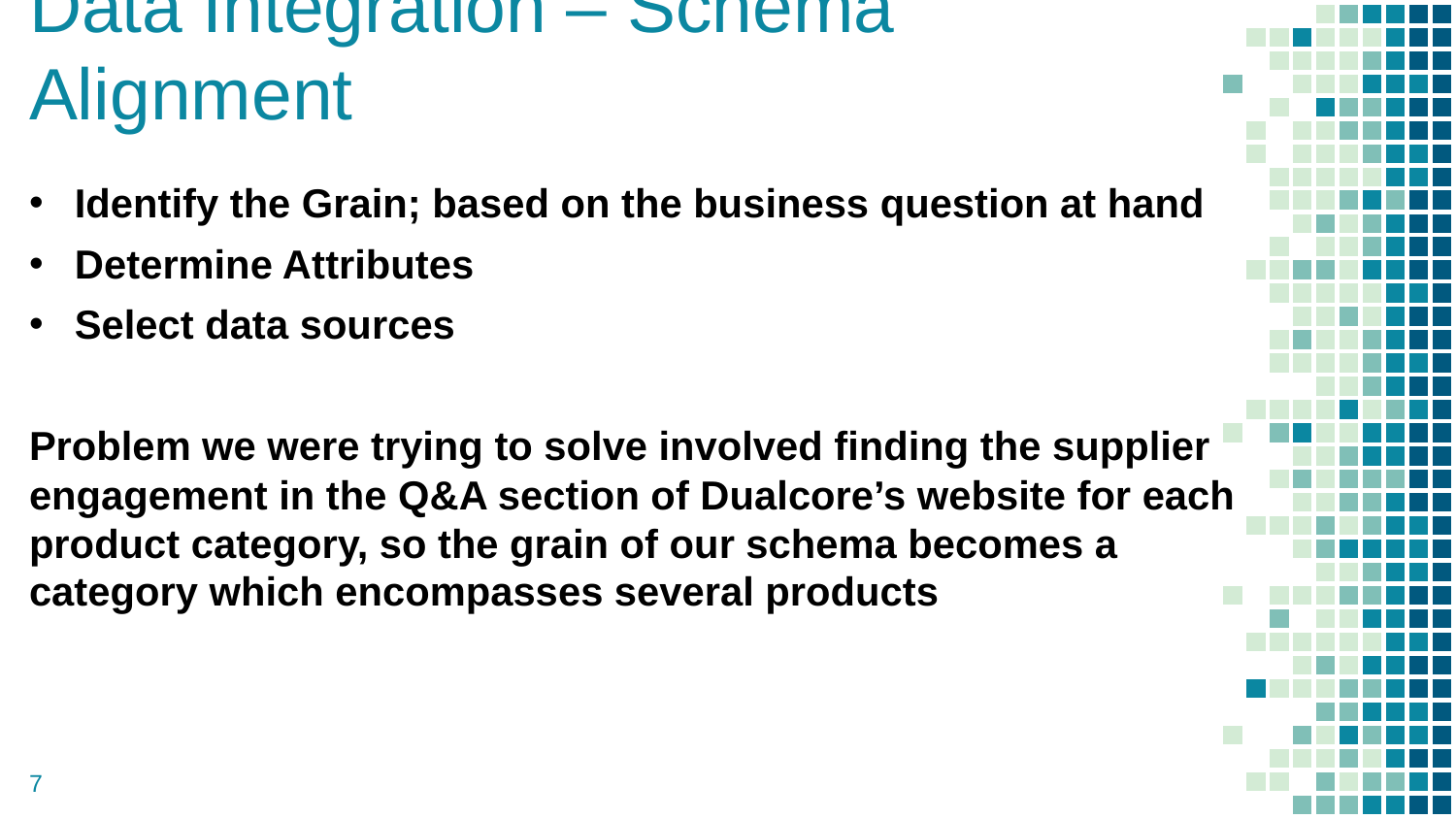

# Data Integration – Schema Alignment
Identify the Grain; based on the business question at hand
Determine Attributes
Select data sources

Problem we were trying to solve involved finding the supplier engagement in the Q&A section of Dualcore’s website for each product category, so the grain of our schema becomes a category which encompasses several products
7